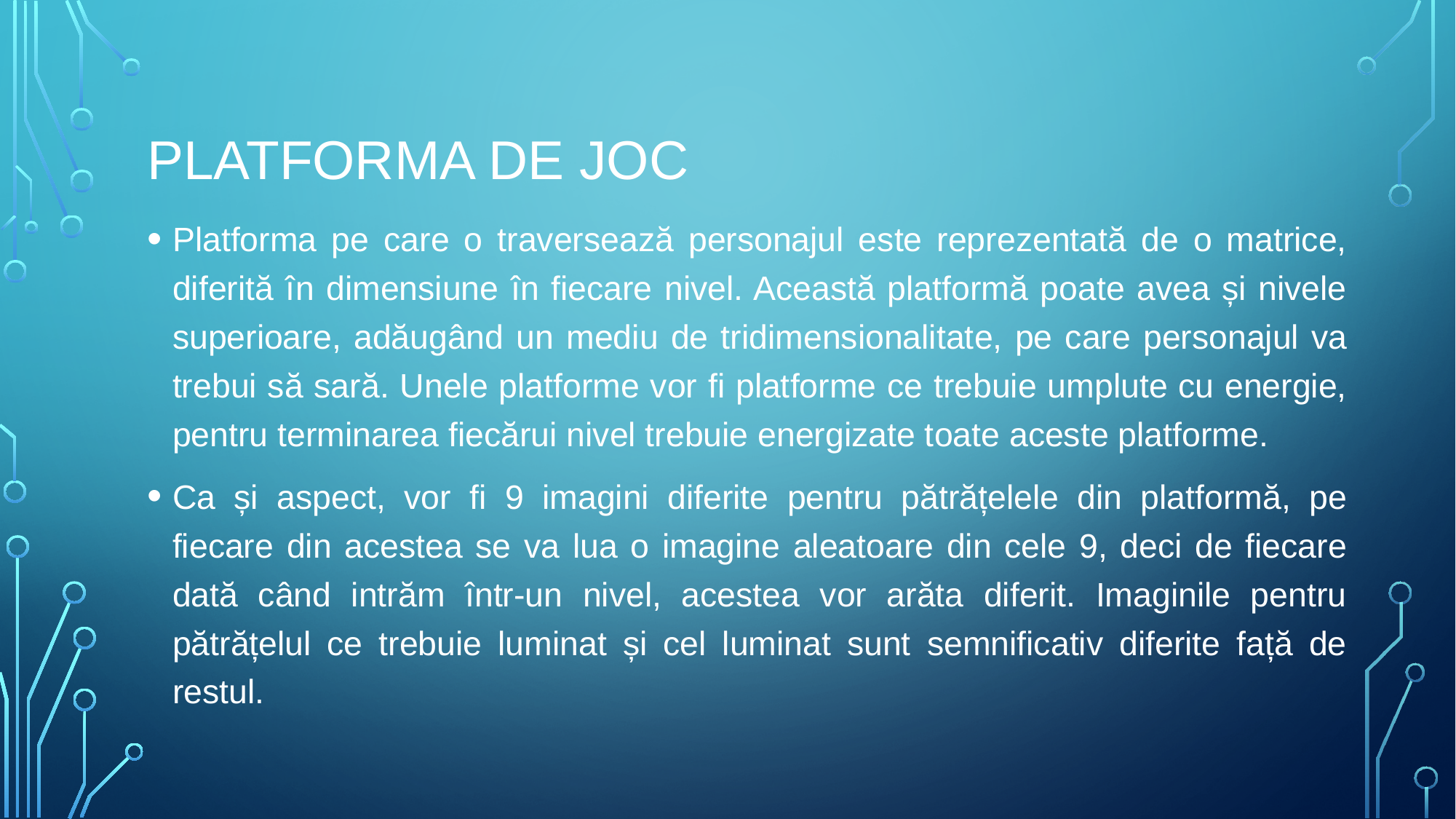

# Platforma de joc
Platforma pe care o traversează personajul este reprezentată de o matrice, diferită în dimensiune în fiecare nivel. Această platformă poate avea și nivele superioare, adăugând un mediu de tridimensionalitate, pe care personajul va trebui să sară. Unele platforme vor fi platforme ce trebuie umplute cu energie, pentru terminarea fiecărui nivel trebuie energizate toate aceste platforme.
Ca și aspect, vor fi 9 imagini diferite pentru pătrățelele din platformă, pe fiecare din acestea se va lua o imagine aleatoare din cele 9, deci de fiecare dată când intrăm într-un nivel, acestea vor arăta diferit. Imaginile pentru pătrățelul ce trebuie luminat și cel luminat sunt semnificativ diferite față de restul.